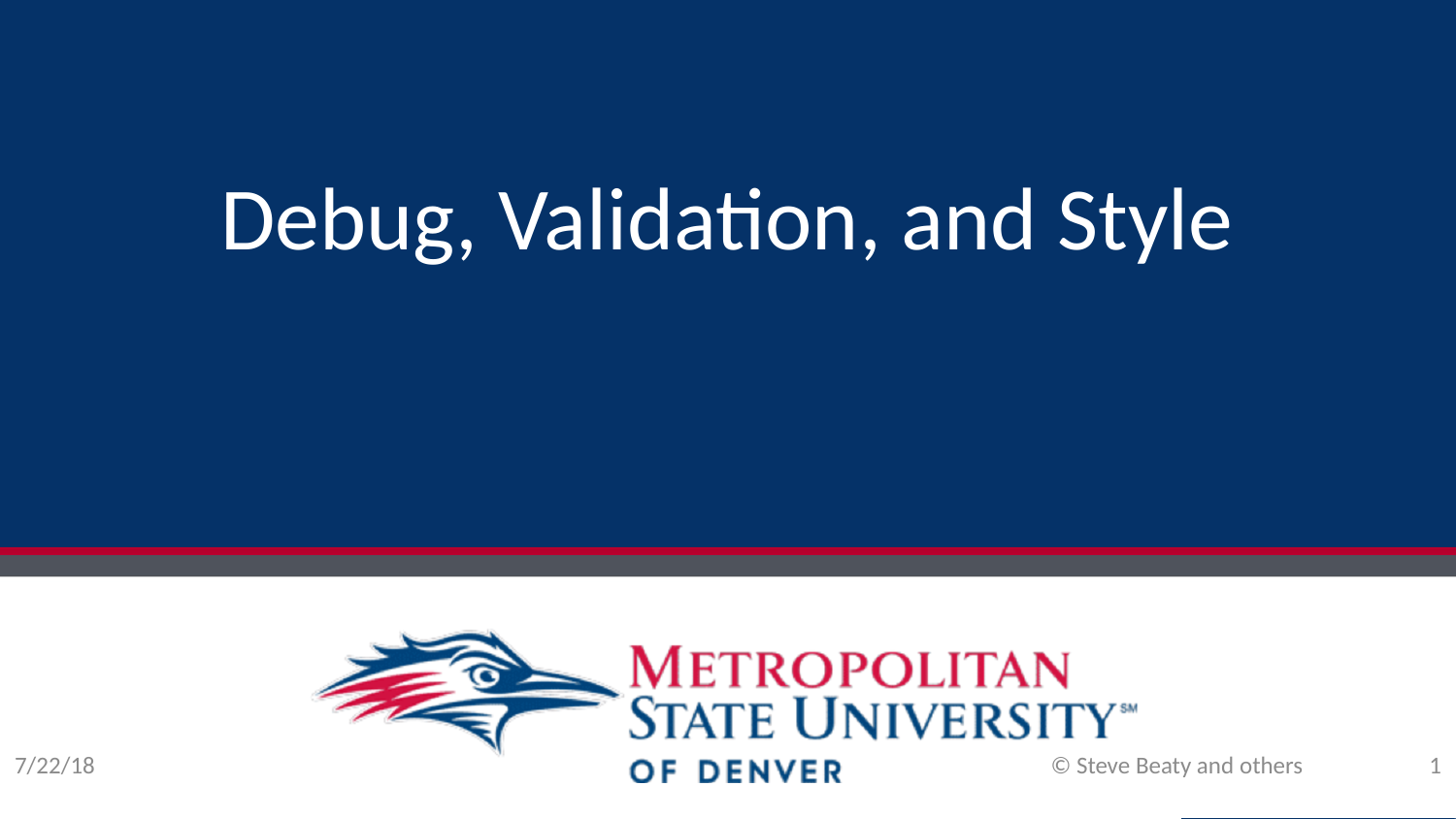

# Debug, Validation, and Style

7/22/18
© Steve Beaty and others
1